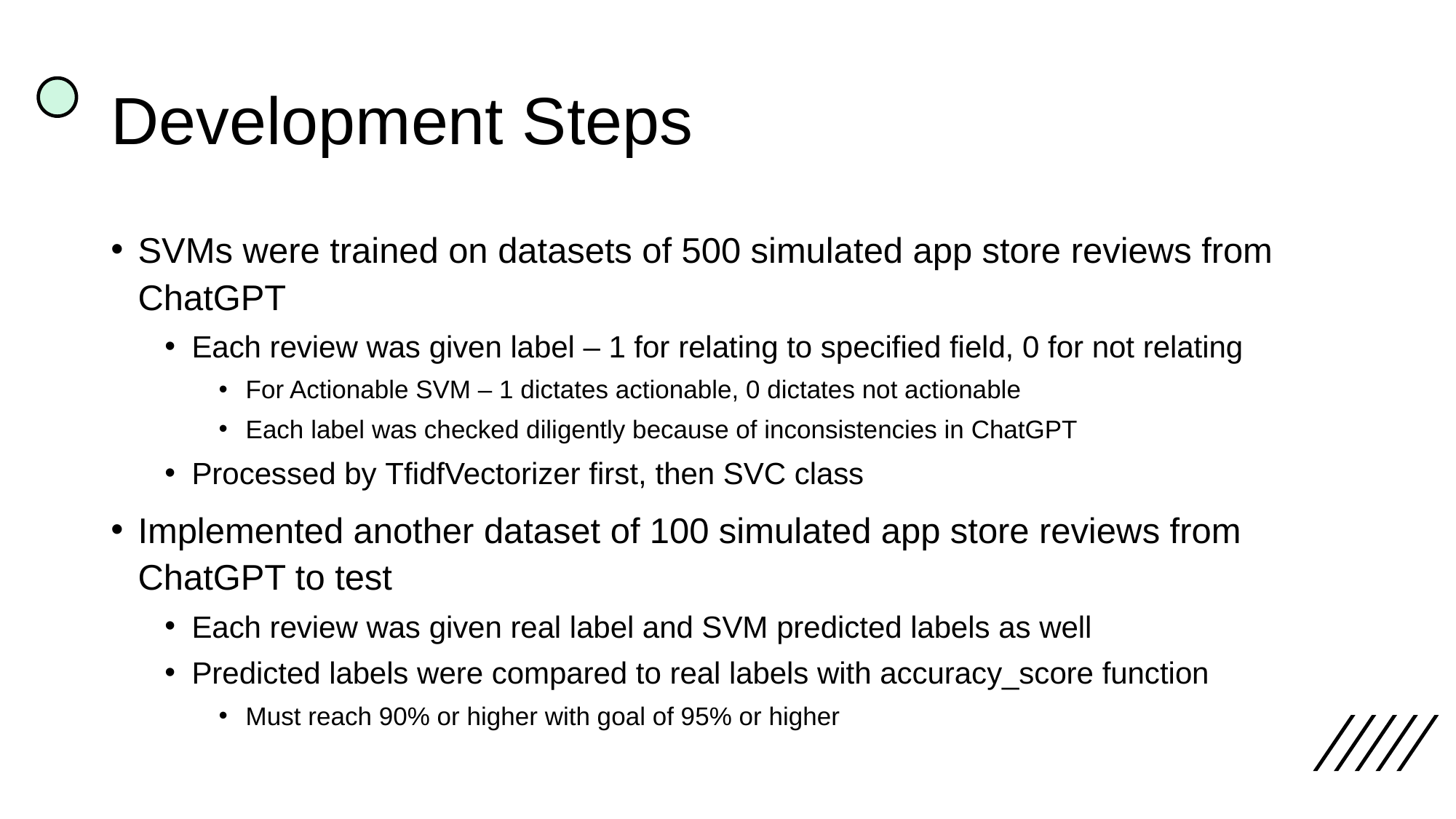

# Development Steps
SVMs were trained on datasets of 500 simulated app store reviews from ChatGPT
Each review was given label – 1 for relating to specified field, 0 for not relating
For Actionable SVM – 1 dictates actionable, 0 dictates not actionable
Each label was checked diligently because of inconsistencies in ChatGPT
Processed by TfidfVectorizer first, then SVC class
Implemented another dataset of 100 simulated app store reviews from ChatGPT to test
Each review was given real label and SVM predicted labels as well
Predicted labels were compared to real labels with accuracy_score function
Must reach 90% or higher with goal of 95% or higher